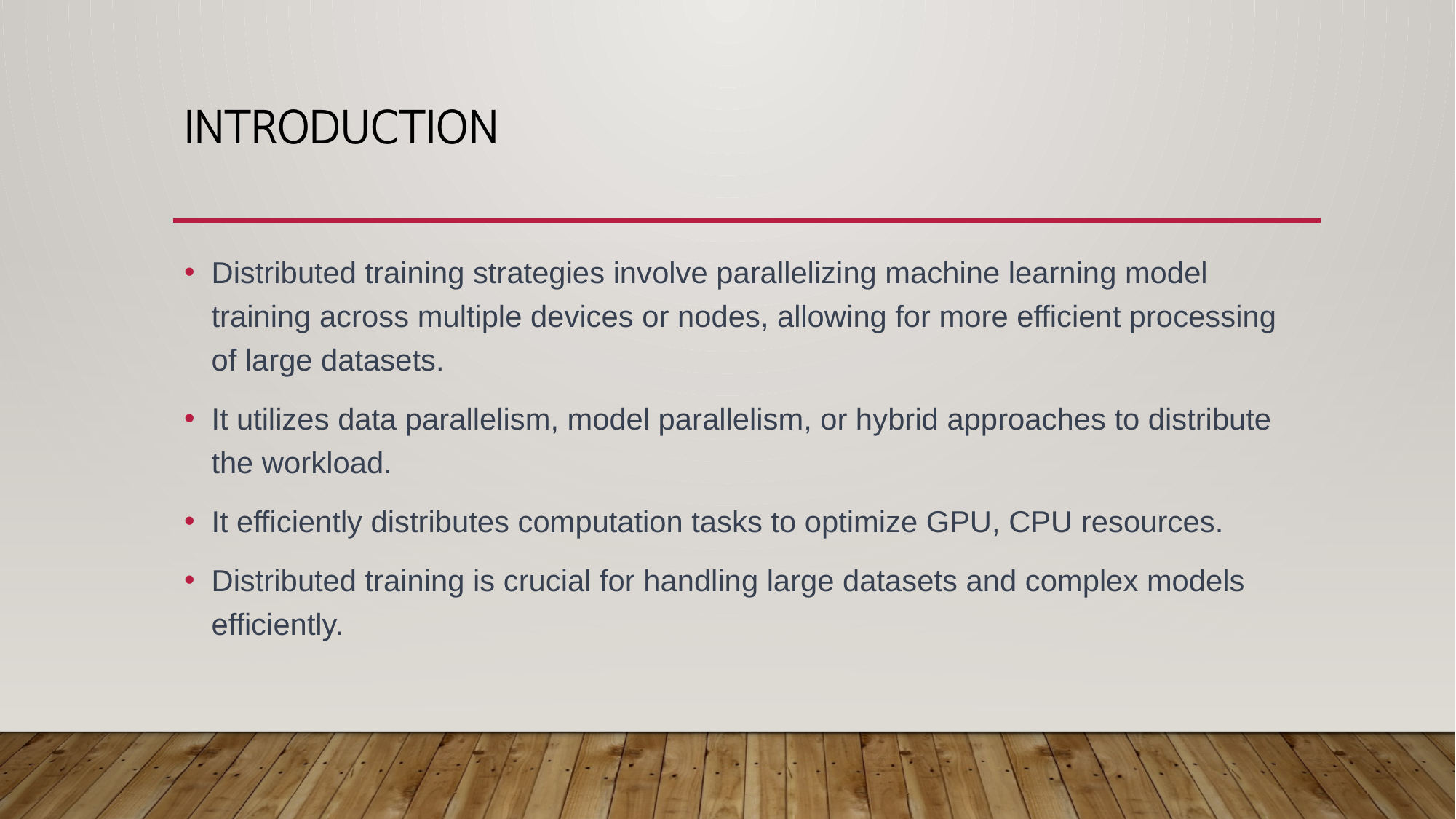

# Introduction
Distributed training strategies involve parallelizing machine learning model training across multiple devices or nodes, allowing for more efficient processing of large datasets.
It utilizes data parallelism, model parallelism, or hybrid approaches to distribute the workload.
It efficiently distributes computation tasks to optimize GPU, CPU resources.
Distributed training is crucial for handling large datasets and complex models efficiently.